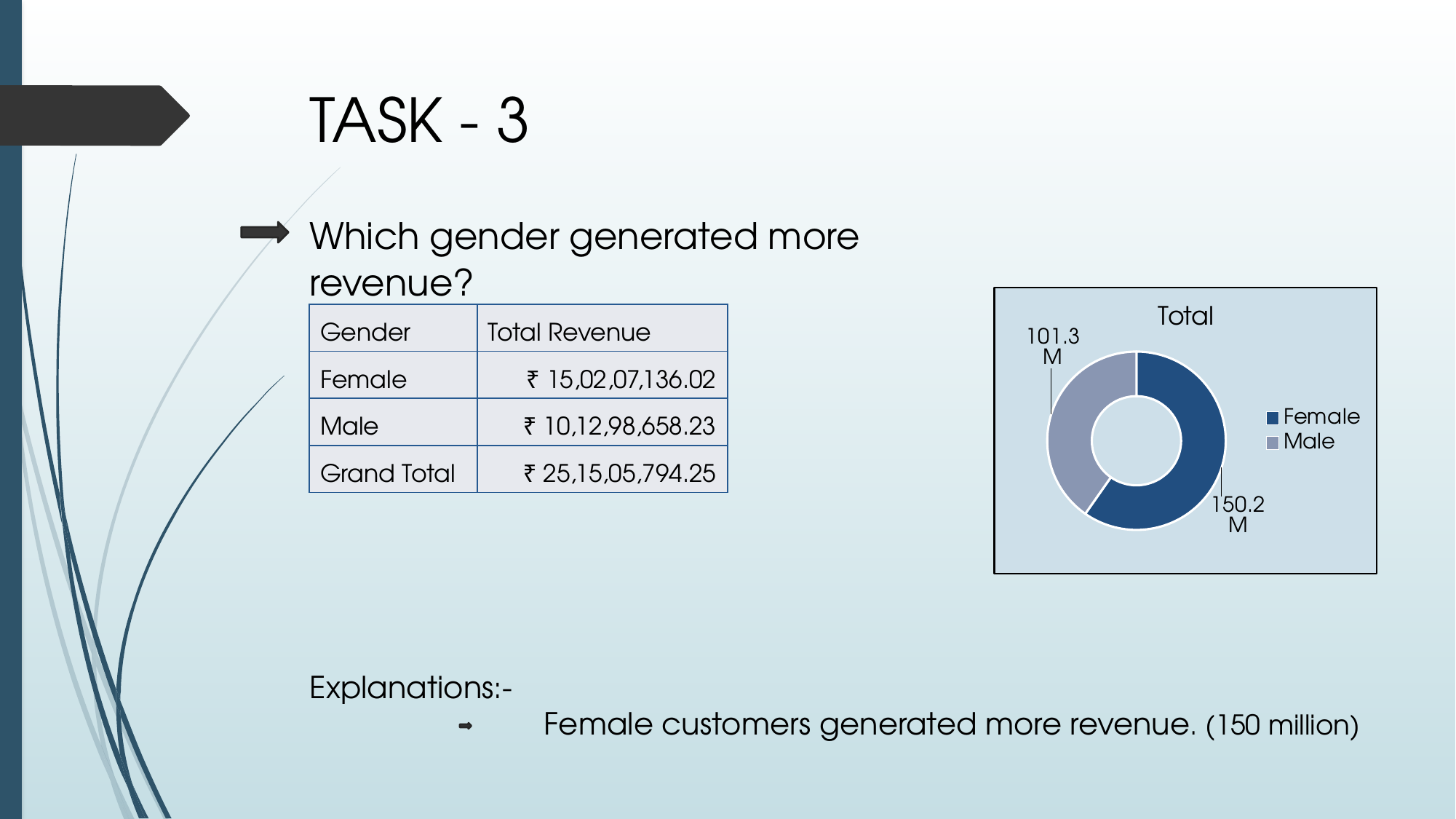

Task - 3
Which gender generated more revenue?

### Chart:

| Category | Total |
|---|---|
| Female | 150207136.0199863 |
| Male | 101298658.22999506 |
| Gender | Total Revenue |
| --- | --- |
| Female | ₹ 15,02,07,136.02 |
| Male | ₹ 10,12,98,658.23 |
| Grand Total | ₹ 25,15,05,794.25 |
Explanations:-
                            Female customers generated more revenue. (150 million)